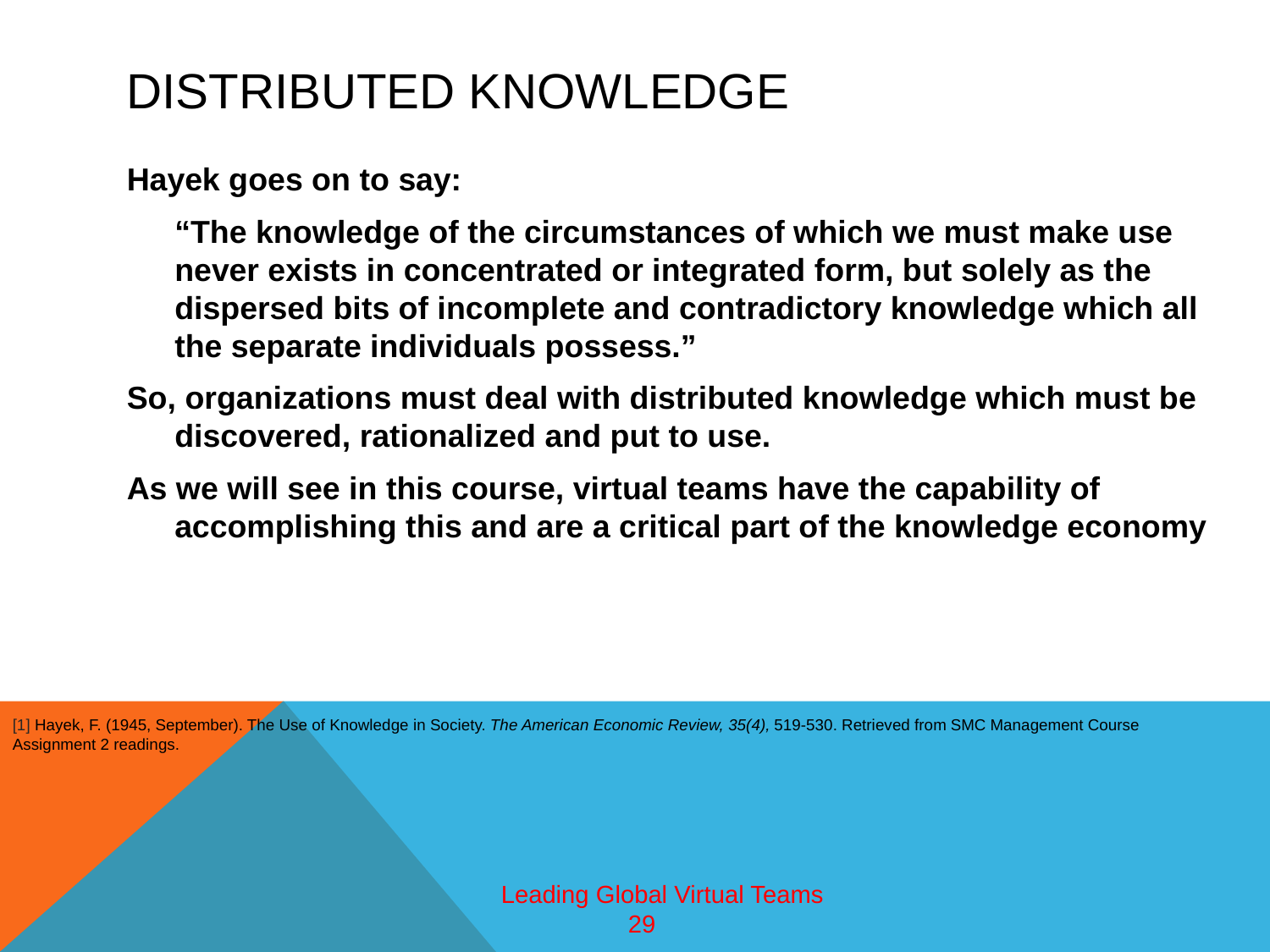

# Distributed knowledge
Hayek goes on to say:
	“The knowledge of the circumstances of which we must make use never exists in concentrated or integrated form, but solely as the dispersed bits of incomplete and contradictory knowledge which all the separate individuals possess.”
So, organizations must deal with distributed knowledge which must be discovered, rationalized and put to use.
As we will see in this course, virtual teams have the capability of accomplishing this and are a critical part of the knowledge economy

[1] Hayek, F. (1945, September). The Use of Knowledge in Society. The American Economic Review, 35(4), 519-530. Retrieved from SMC Management Course Assignment 2 readings.